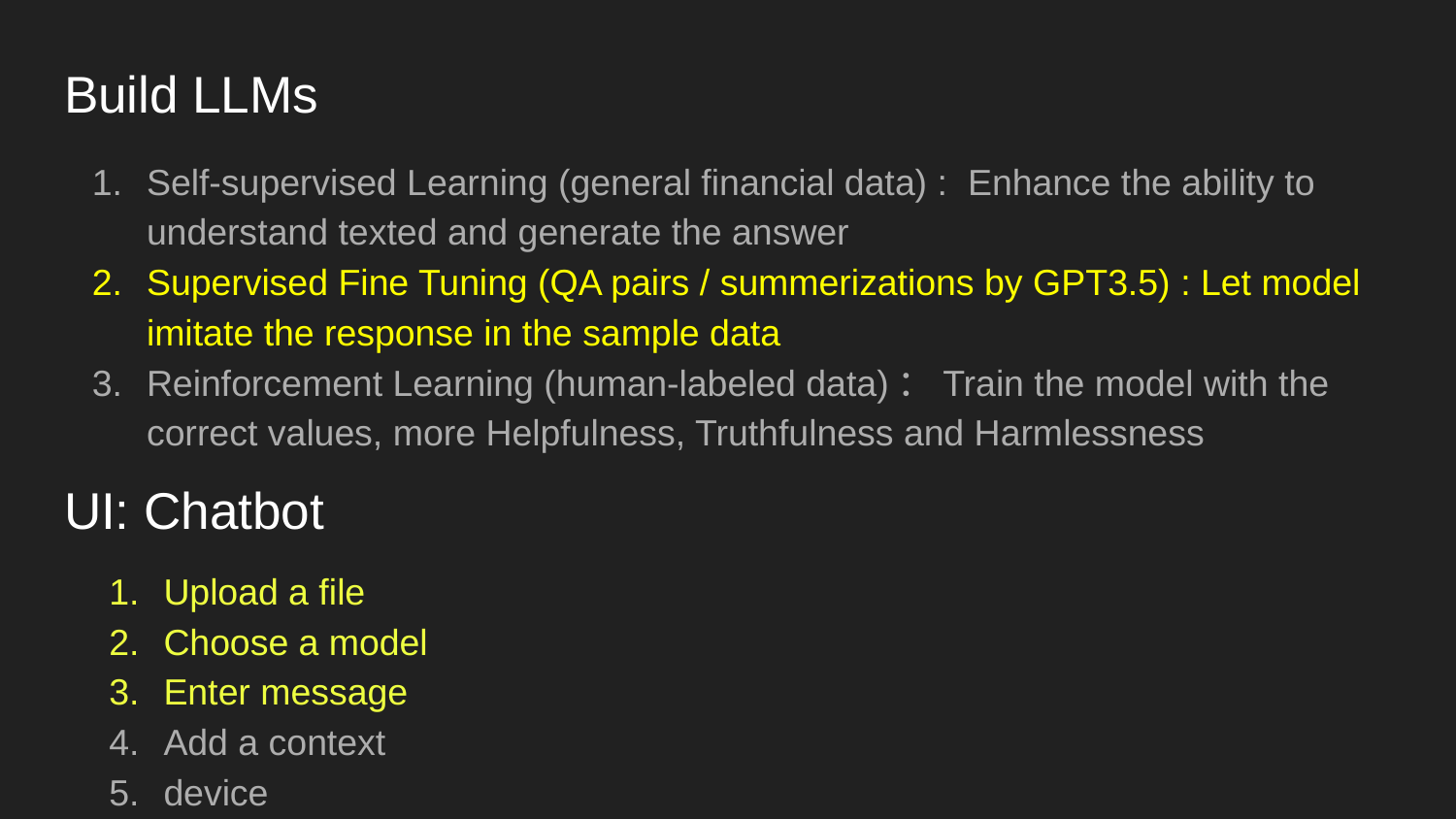

# Build LLMs
Self-supervised Learning (general financial data) :  Enhance the ability to understand texted and generate the answer
Supervised Fine Tuning (QA pairs / summerizations by GPT3.5) : Let model imitate the response in the sample data
Reinforcement Learning (human-labeled data)：Train the model with the correct values, more Helpfulness, Truthfulness and Harmlessness
UI: Chatbot
Upload a file
Choose a model
Enter message
Add a context
device